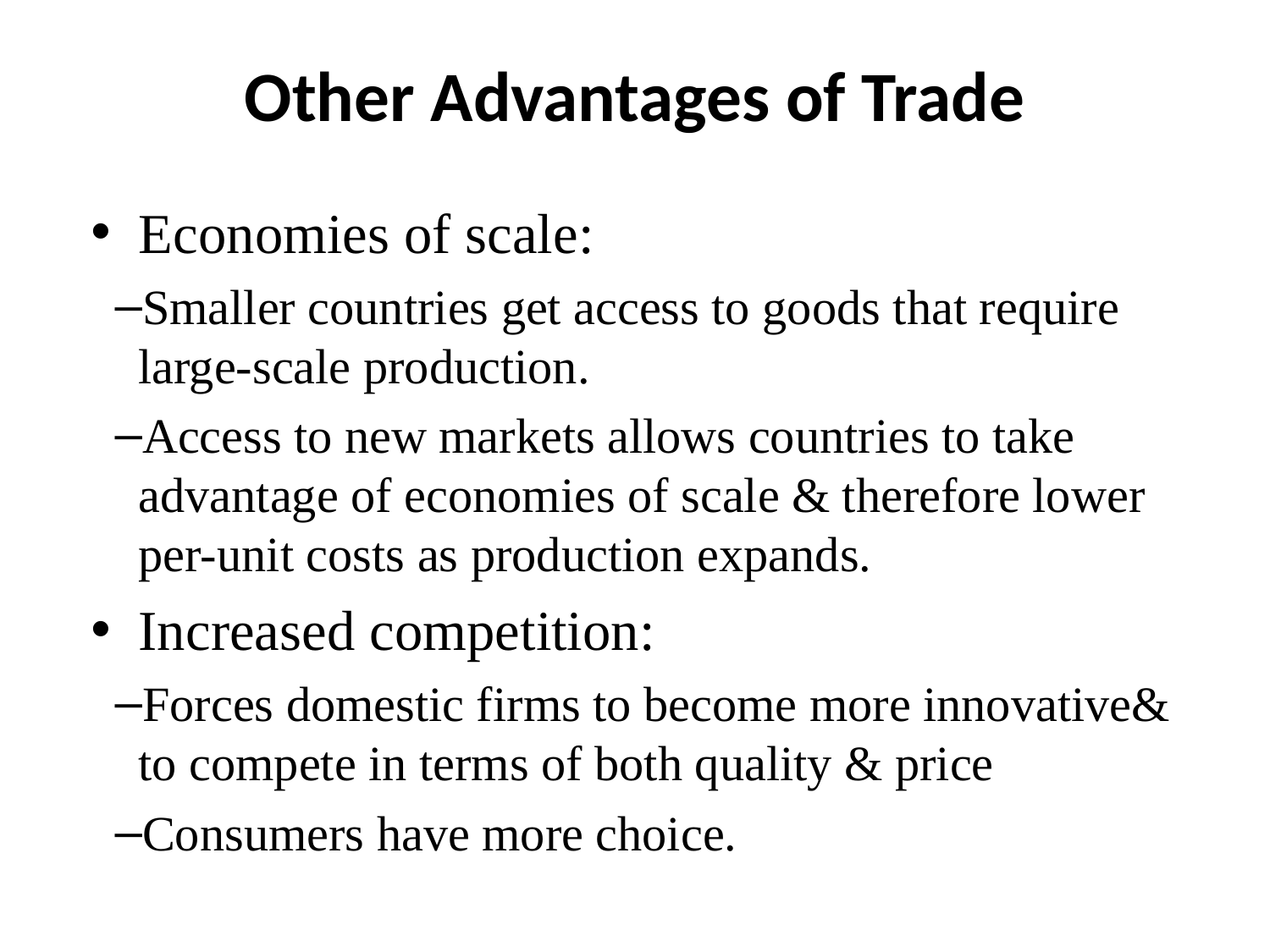

# Other Advantages of Trade
Economies of scale:
Smaller countries get access to goods that require large-scale production.
Access to new markets allows countries to take advantage of economies of scale & therefore lower per-unit costs as production expands.
Increased competition:
Forces domestic firms to become more innovative& to compete in terms of both quality & price
Consumers have more choice.
20